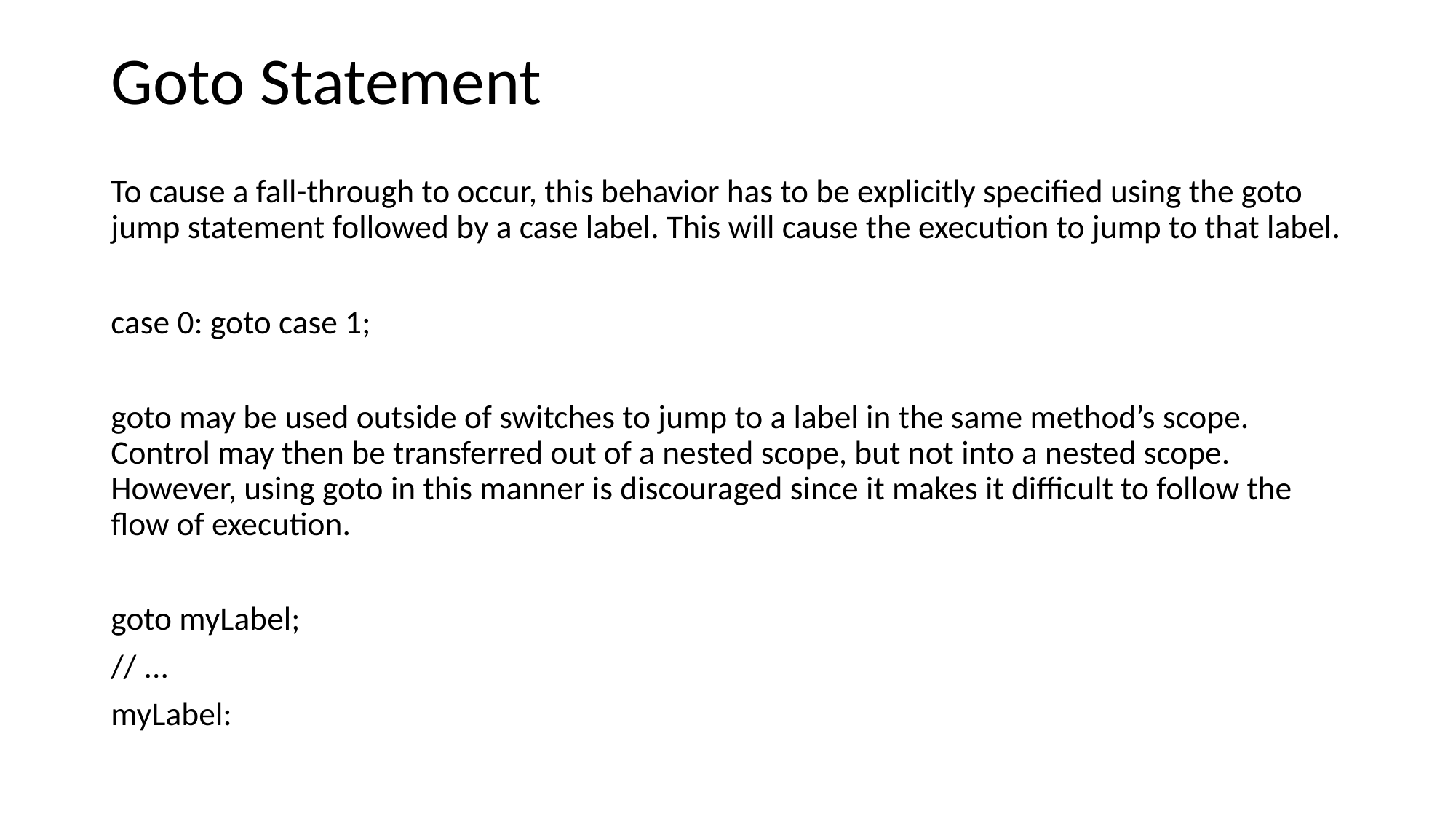

# Goto Statement
To cause a fall-through to occur, this behavior has to be explicitly specified using the goto jump statement followed by a case label. This will cause the execution to jump to that label.

case 0: goto case 1;

goto may be used outside of switches to jump to a label in the same method’s scope. Control may then be transferred out of a nested scope, but not into a nested scope. However, using goto in this manner is discouraged since it makes it difficult to follow the flow of execution.

goto myLabel;
// ...
myLabel: